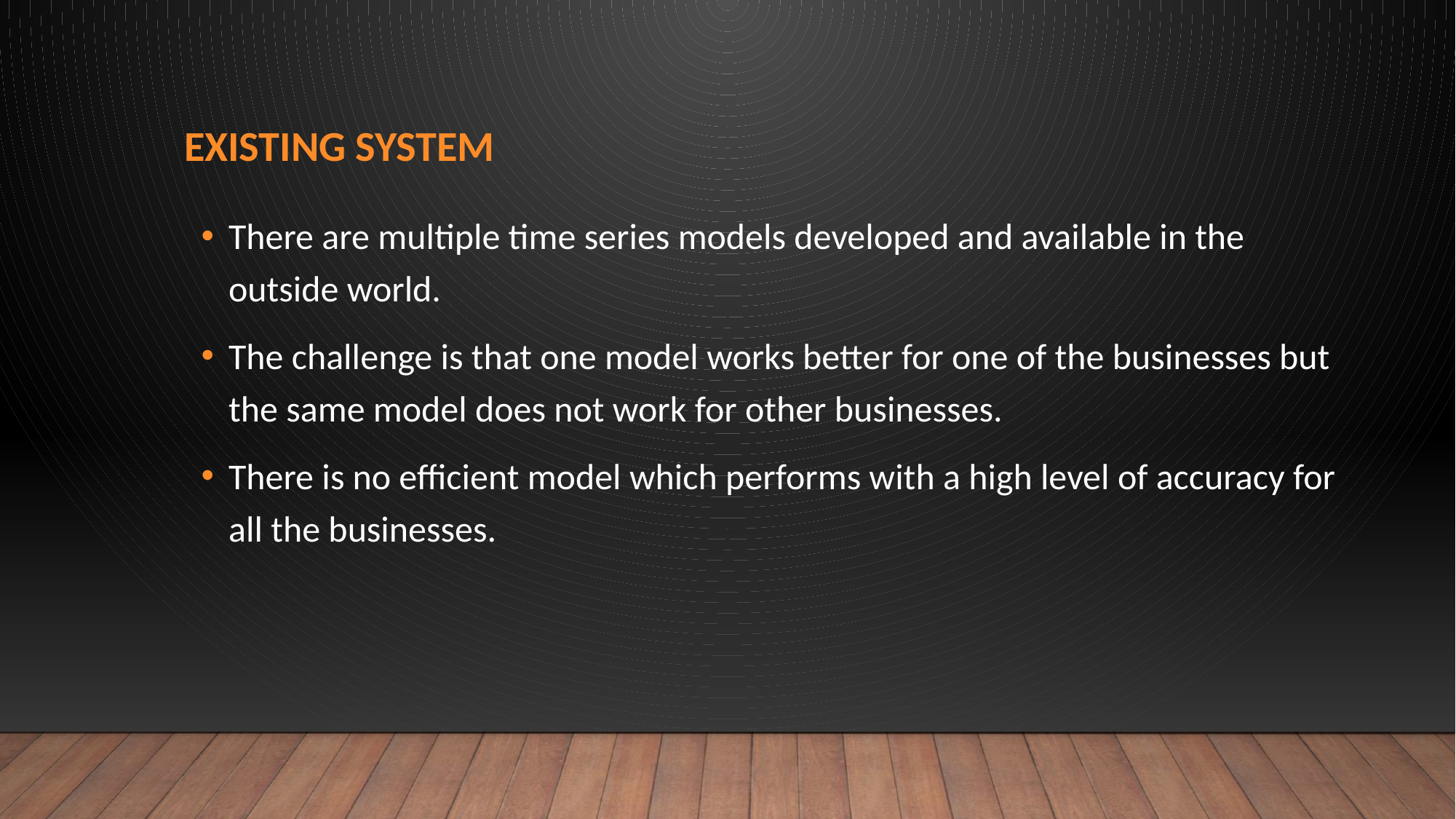

# Existing System
There are multiple time series models developed and available in the outside world.
The challenge is that one model works better for one of the businesses but the same model does not work for other businesses.
There is no efficient model which performs with a high level of accuracy for all the businesses.